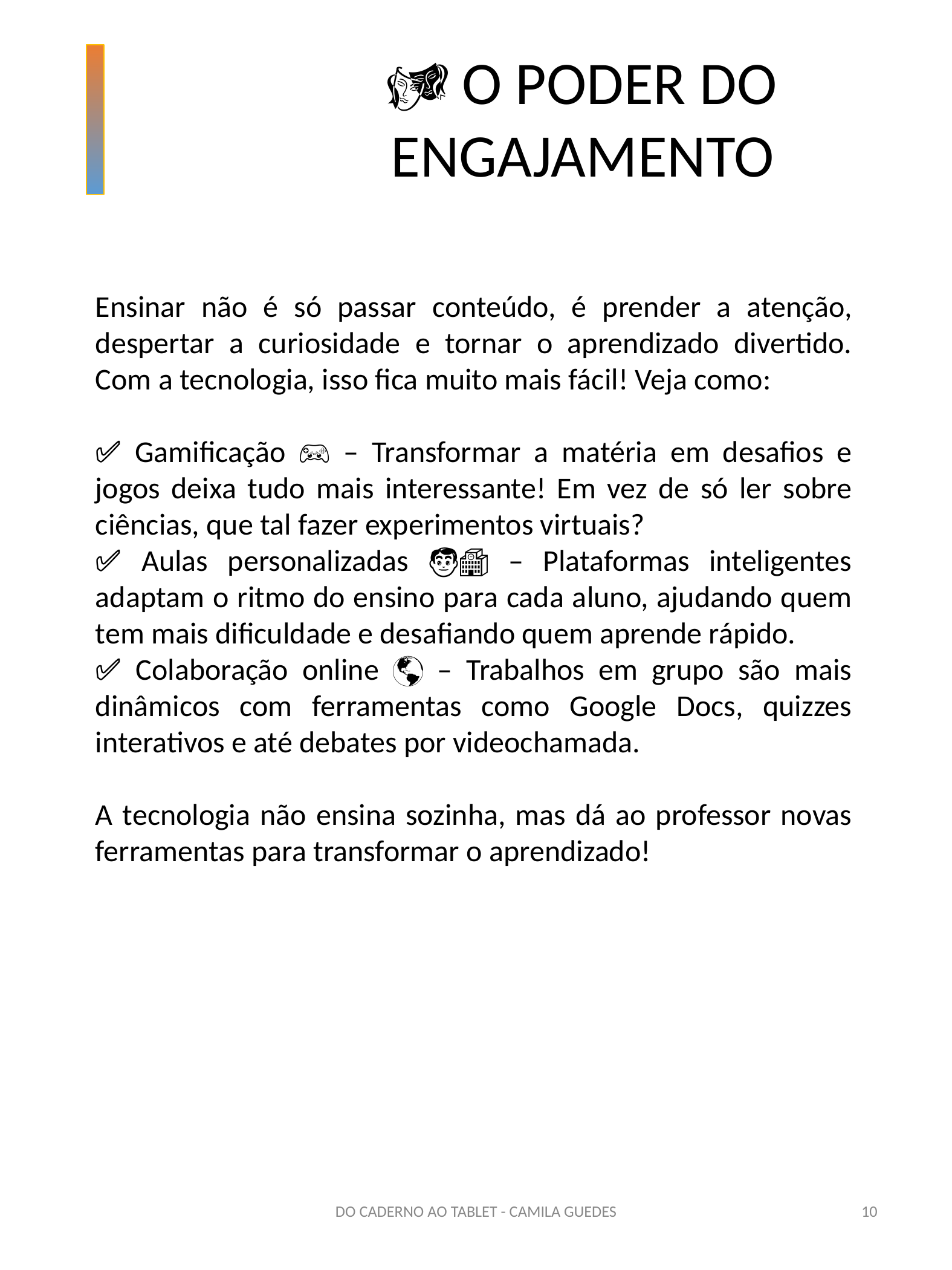

🎭 O PODER DO ENGAJAMENTO

Ensinar não é só passar conteúdo, é prender a atenção, despertar a curiosidade e tornar o aprendizado divertido. Com a tecnologia, isso fica muito mais fácil! Veja como:

✅ Gamificação 🎮 – Transformar a matéria em desafios e jogos deixa tudo mais interessante! Em vez de só ler sobre ciências, que tal fazer experimentos virtuais?
✅ Aulas personalizadas 👨‍🏫 – Plataformas inteligentes adaptam o ritmo do ensino para cada aluno, ajudando quem tem mais dificuldade e desafiando quem aprende rápido.
✅ Colaboração online 🌎 – Trabalhos em grupo são mais dinâmicos com ferramentas como Google Docs, quizzes interativos e até debates por videochamada.

A tecnologia não ensina sozinha, mas dá ao professor novas ferramentas para transformar o aprendizado!

DO CADERNO AO TABLET - CAMILA GUEDES
10